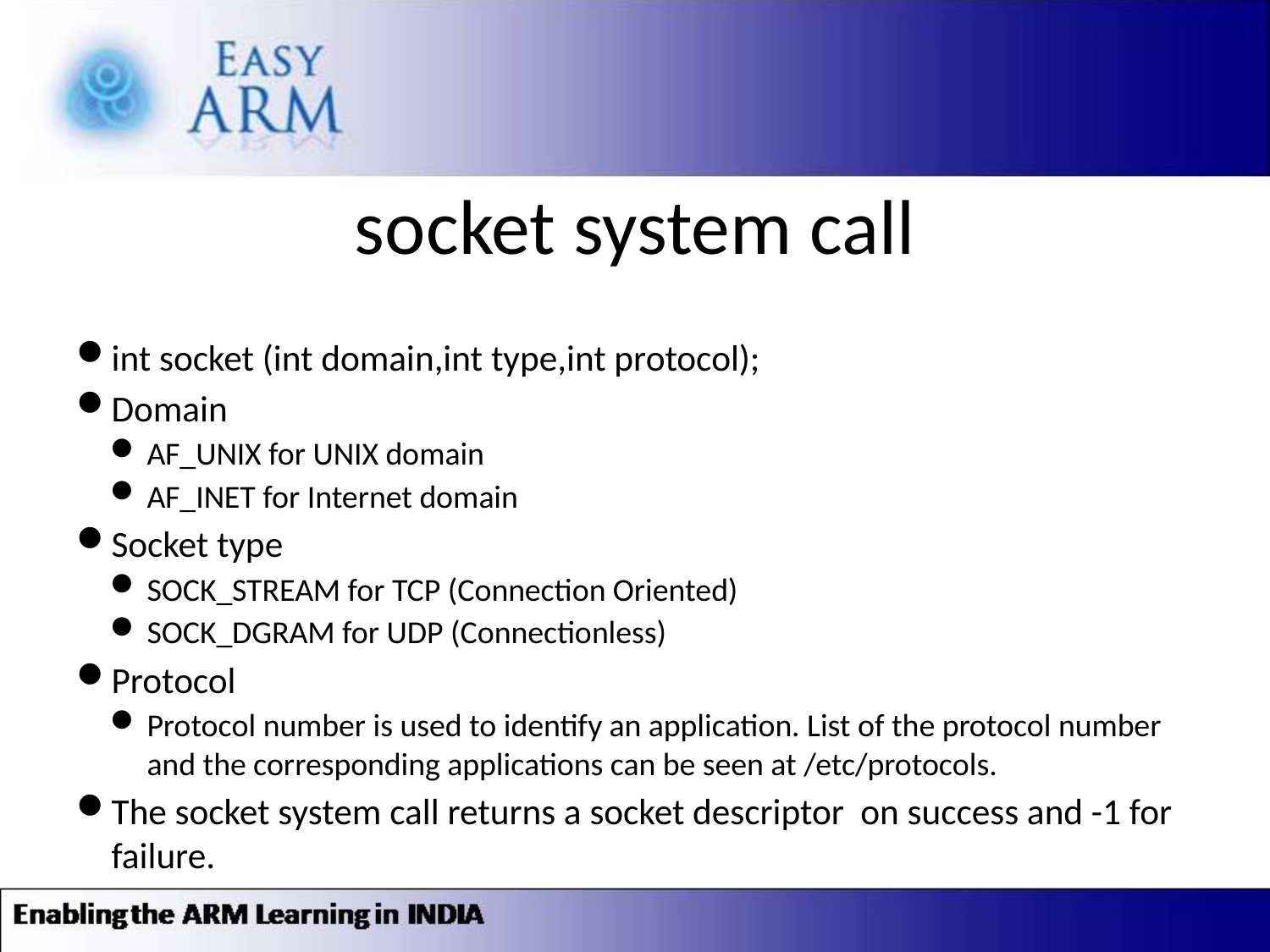

# socket system call
int socket (int domain,int type,int protocol);
Domain
AF_UNIX for UNIX domain
AF_INET for Internet domain
Socket type
SOCK_STREAM for TCP (Connection Oriented)
SOCK_DGRAM for UDP (Connectionless)
Protocol
Protocol number is used to identify an application. List of the protocol number and the corresponding applications can be seen at /etc/protocols.
The socket system call returns a socket descriptor  on success and -1 for failure.